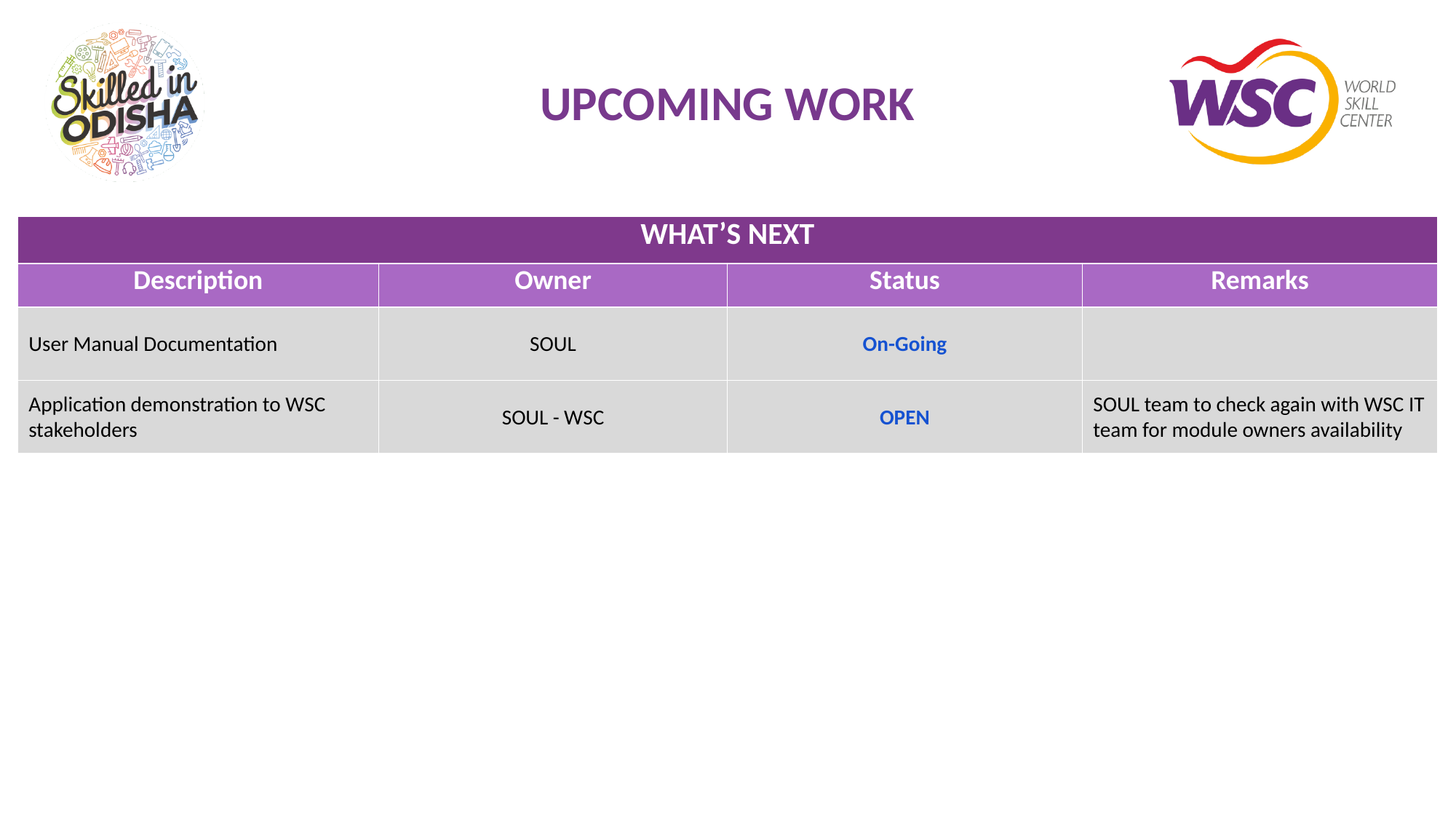

# UPCOMING WORK
| WHAT’S NEXT |  |  |  |
| --- | --- | --- | --- |
| Description | Owner | Status | Remarks |
| User Manual Documentation | SOUL | On-Going |  |
| Application demonstration to WSC stakeholders | SOUL - WSC | OPEN | SOUL team to check again with WSC IT team for module owners availability |
12